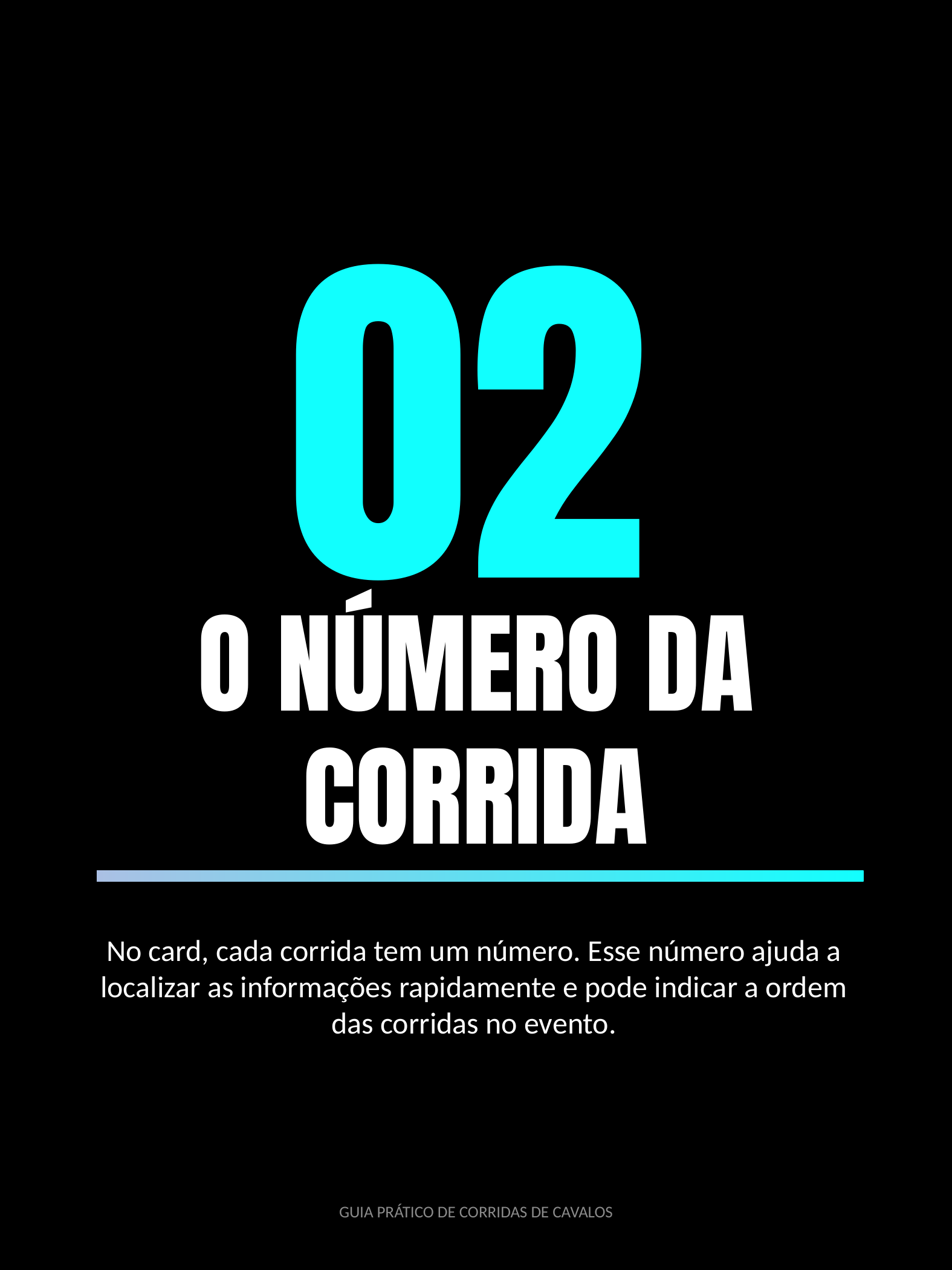

02
O NÚMERO DA CORRIDA

No card, cada corrida tem um número. Esse número ajuda a localizar as informações rapidamente e pode indicar a ordem das corridas no evento.
GUIA PRÁTICO DE CORRIDAS DE CAVALOS
5